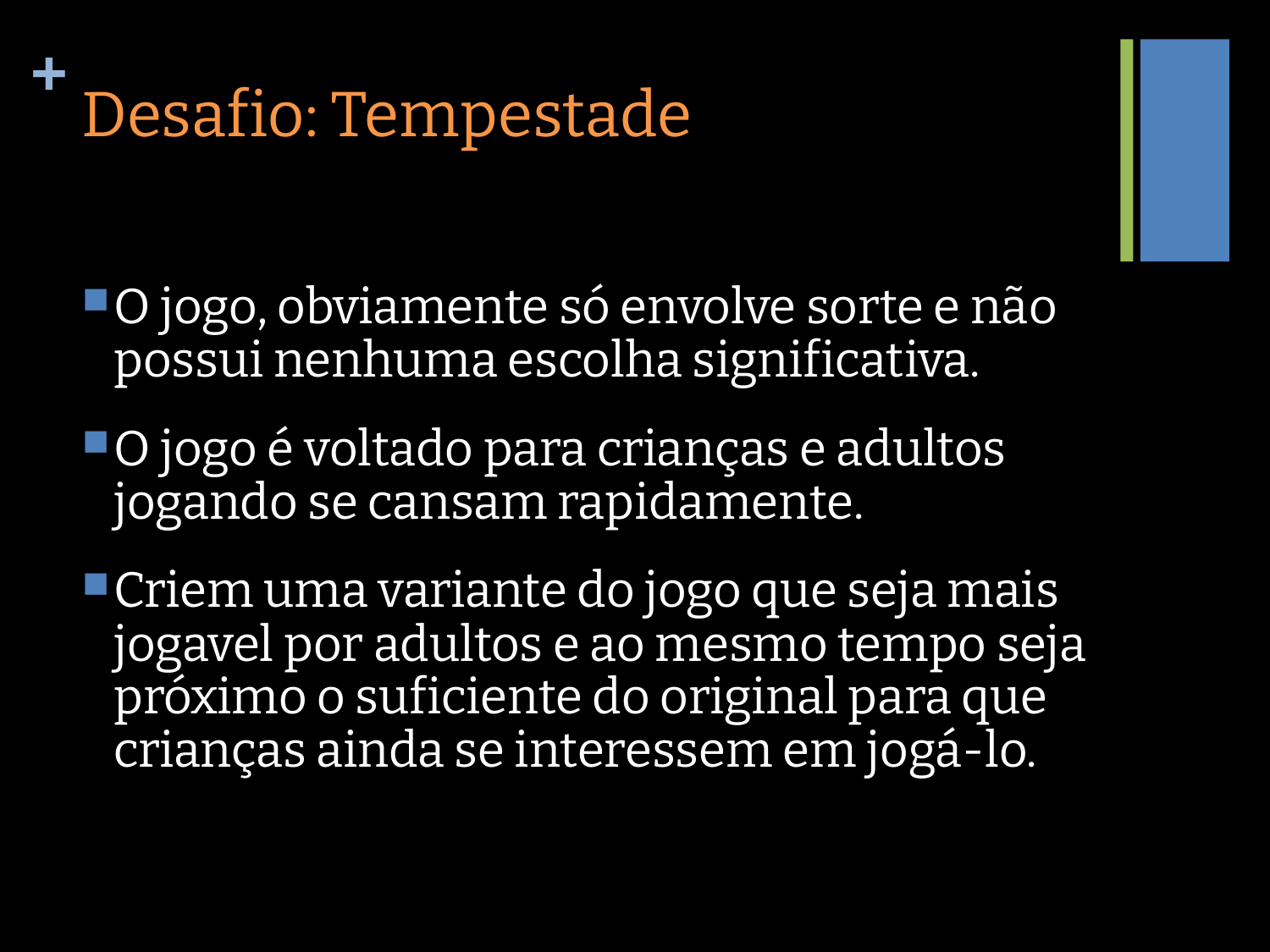

# Desafio: Tempestade
O jogo, obviamente só envolve sorte e não possui nenhuma escolha significativa.
O jogo é voltado para crianças e adultos jogando se cansam rapidamente.
Criem uma variante do jogo que seja mais jogavel por adultos e ao mesmo tempo seja próximo o suficiente do original para que crianças ainda se interessem em jogá-lo.